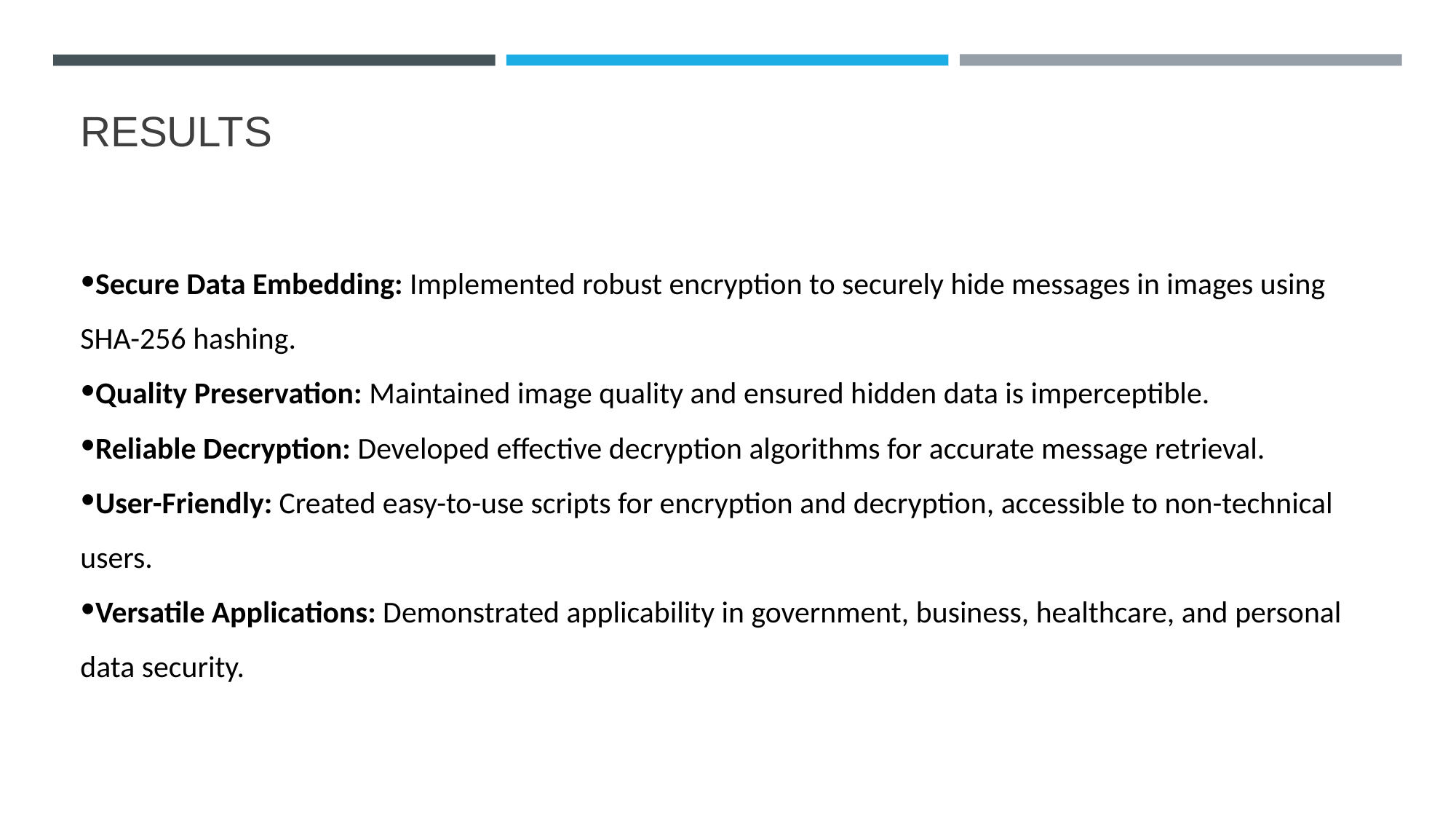

# RESULTS
Secure Data Embedding: Implemented robust encryption to securely hide messages in images using SHA-256 hashing.
Quality Preservation: Maintained image quality and ensured hidden data is imperceptible.
Reliable Decryption: Developed effective decryption algorithms for accurate message retrieval.
User-Friendly: Created easy-to-use scripts for encryption and decryption, accessible to non-technical users.
Versatile Applications: Demonstrated applicability in government, business, healthcare, and personal data security.